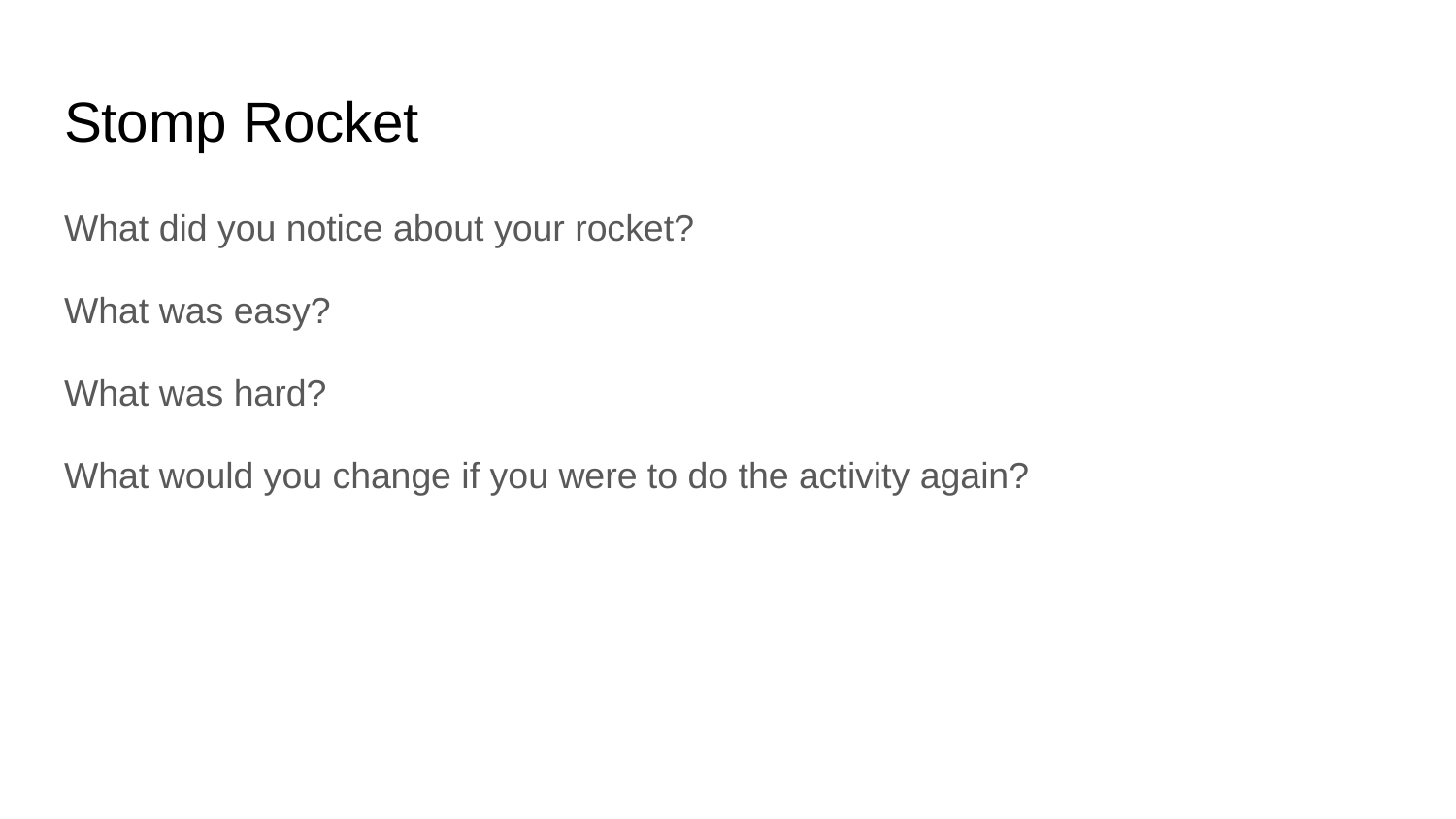

# Stomp Rocket
What did you notice about your rocket?
What was easy?
What was hard?
What would you change if you were to do the activity again?